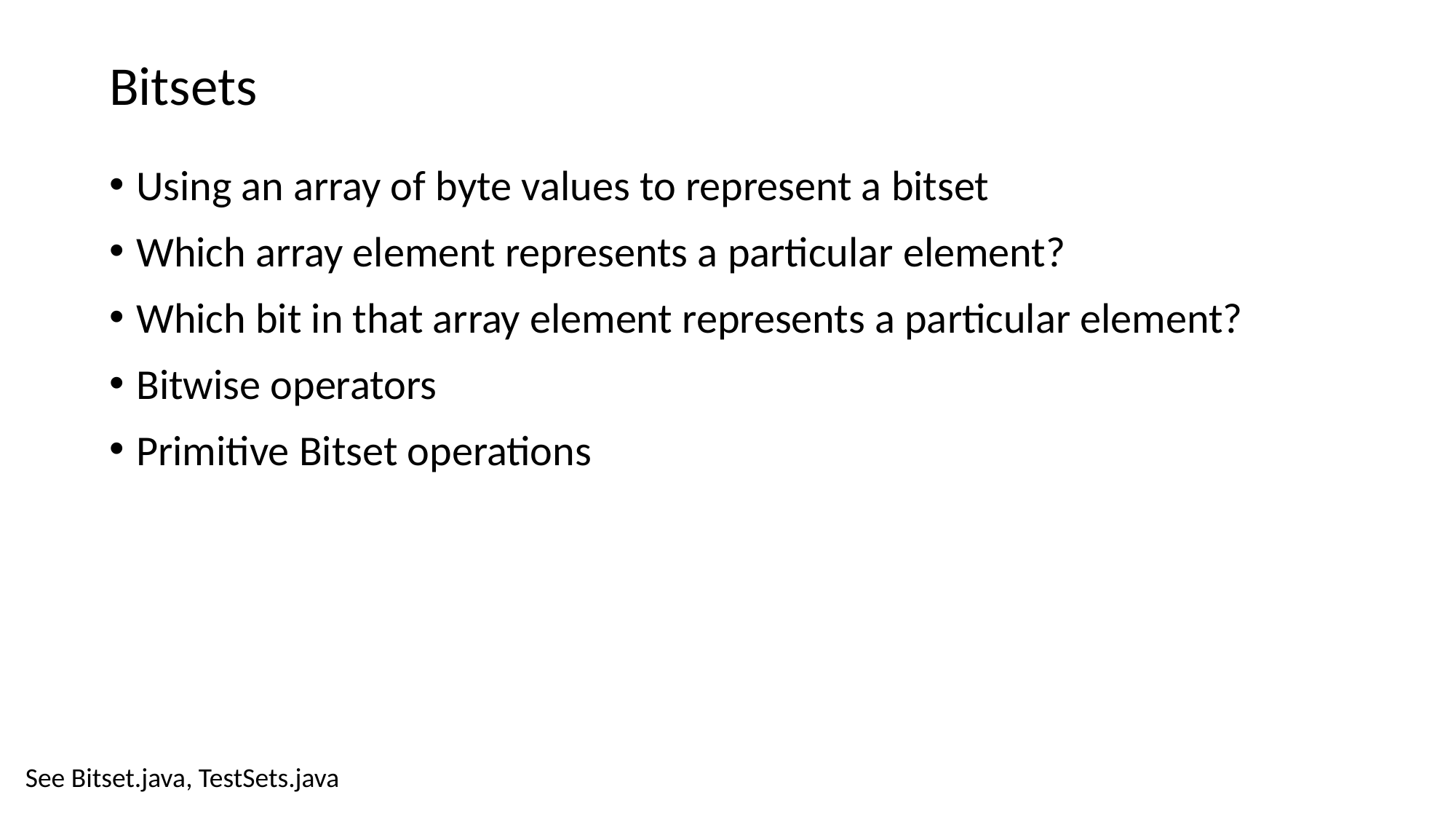

# Bitsets
Using an array of byte values to represent a bitset
Which array element represents a particular element?
Which bit in that array element represents a particular element?
Bitwise operators
Primitive Bitset operations

See Bitset.java, TestSets.java